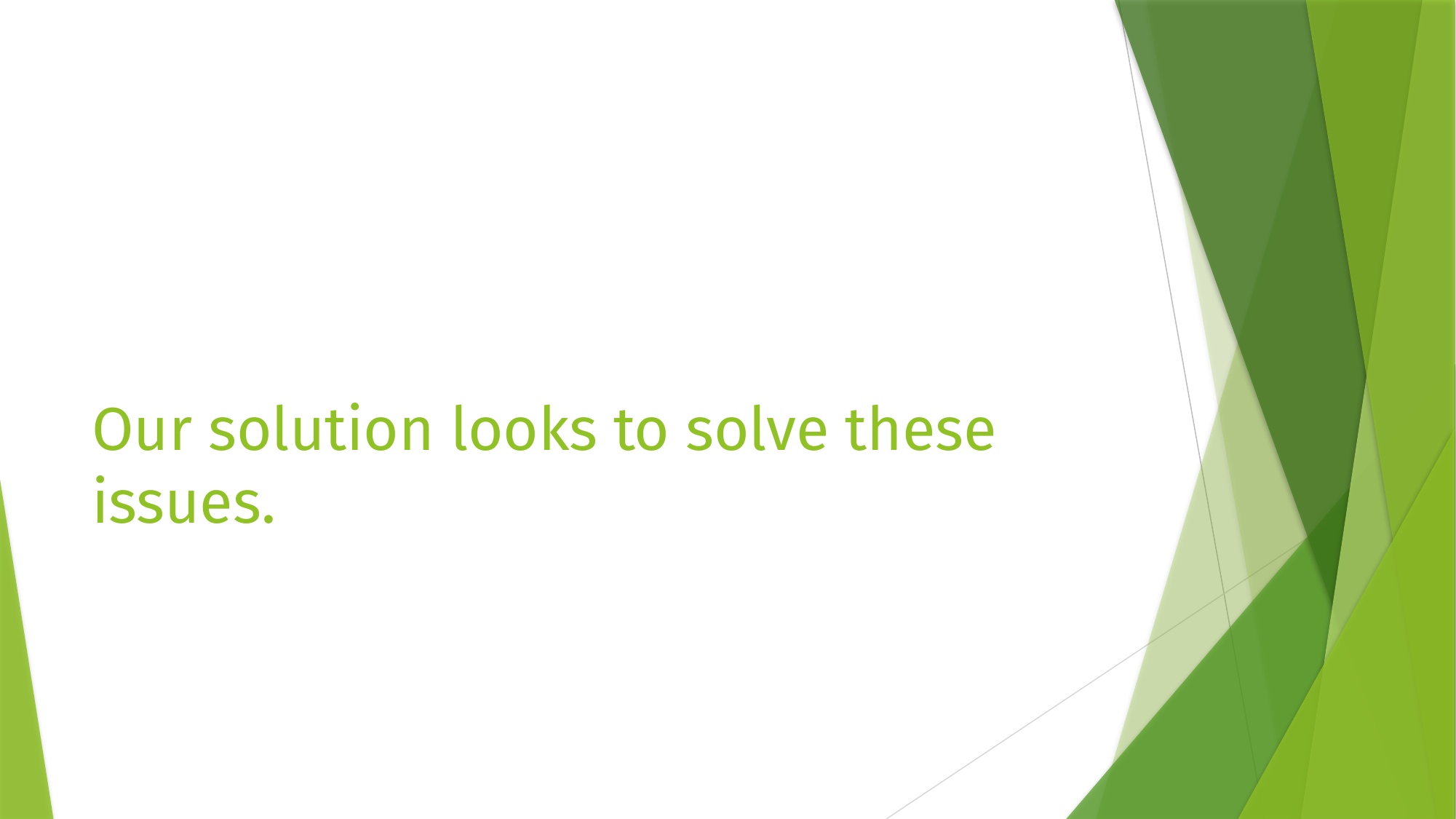

# Our solution looks to solve these issues.